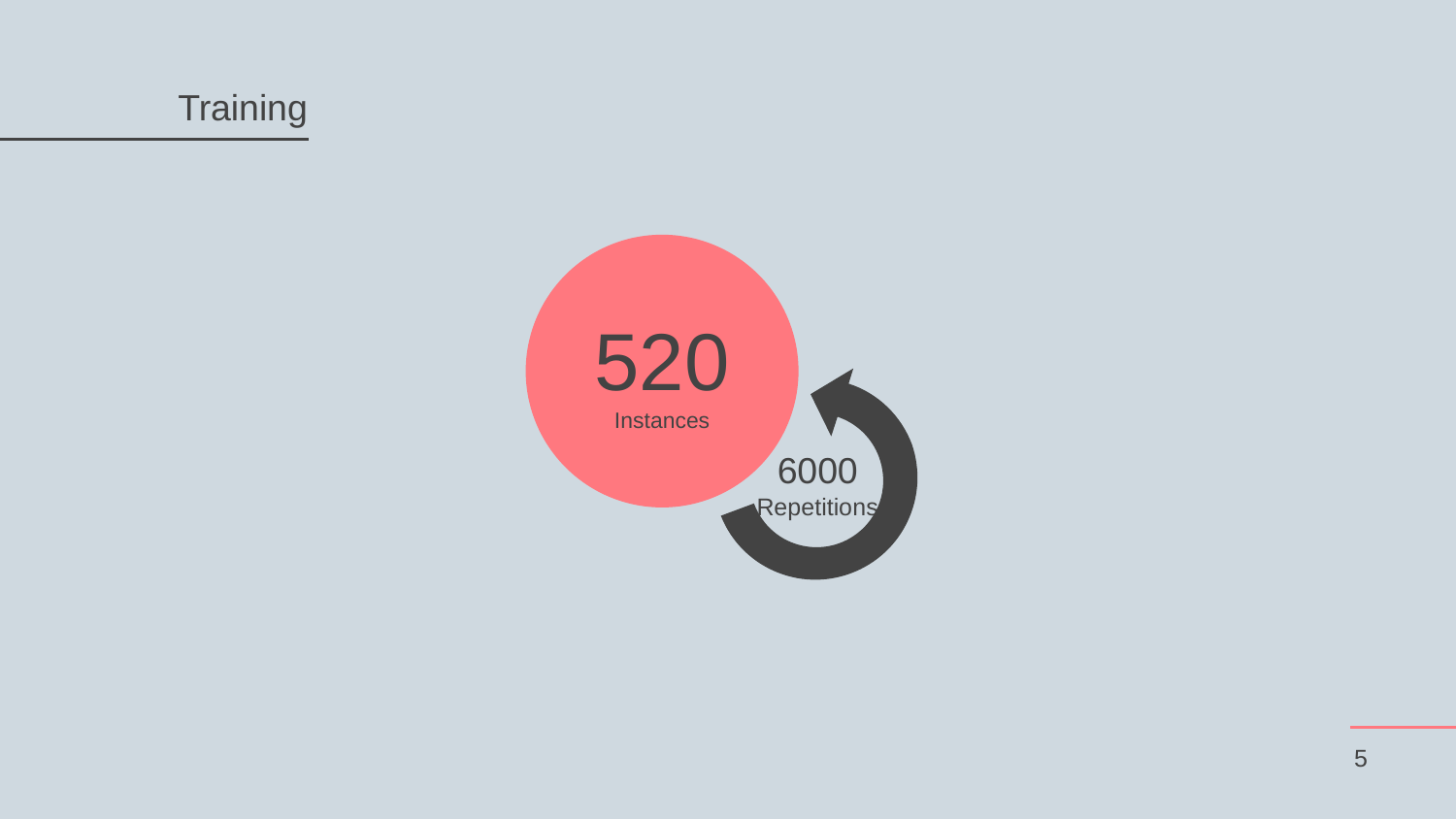

# Training
520
Instances

6000
Repetitions
5